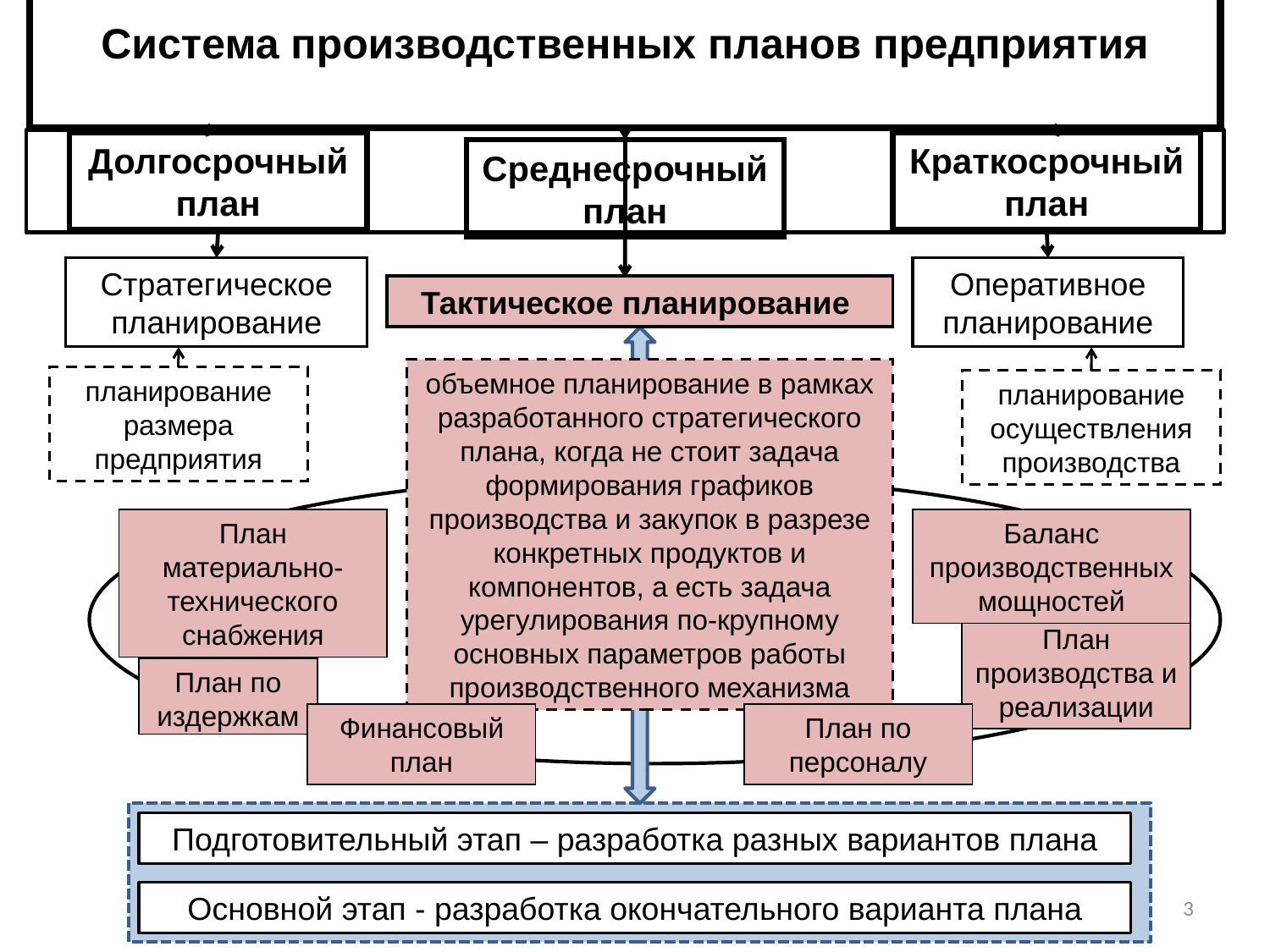

# Система производственных планов предприятия
Долгосрочный план
Краткосрочный план
Среднесрочный план
Стратегическое планирование
Оперативное планирование
Тактическое планирование

объемное планирование в рамках разработанного стратегического плана, когда не стоит задача формирования графиков производства и закупок в разрезе конкретных продуктов и компонентов, а есть задача урегулирования по-крупному основных параметров работы производственного механизма
планирование размера предприятия
планирование осуществления
производства

План материально-технического снабжения
Баланс производственных мощностей
План производства и реализации
План по
издержкам
Финансовый план
План по персоналу

Подготовительный этап – разработка разных вариантов плана
3
Основной этап - разработка окончательного варианта плана